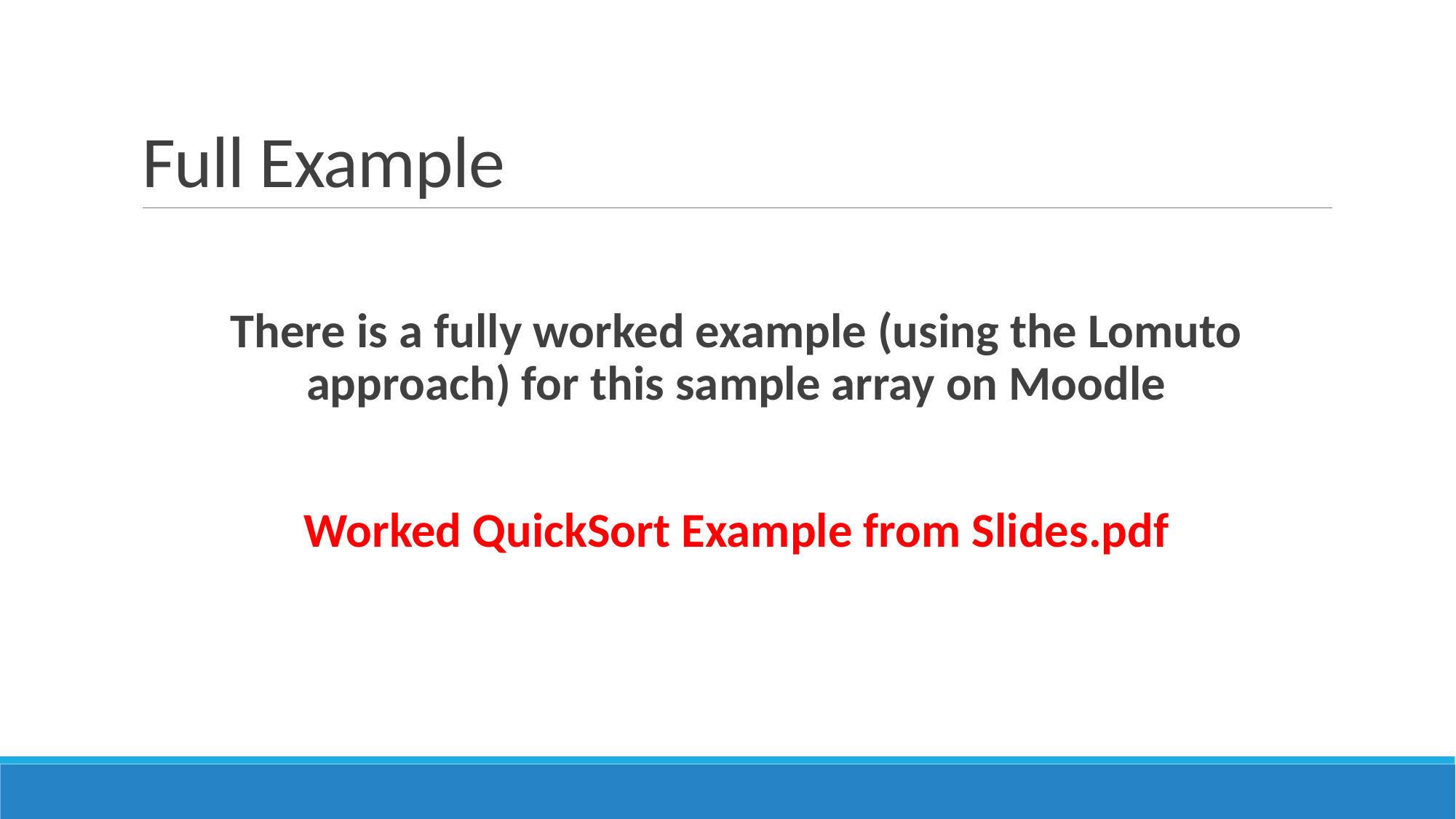

# Full Example

There is a fully worked example (using the Lomuto approach) for this sample array on Moodle

Worked QuickSort Example from Slides.pdf